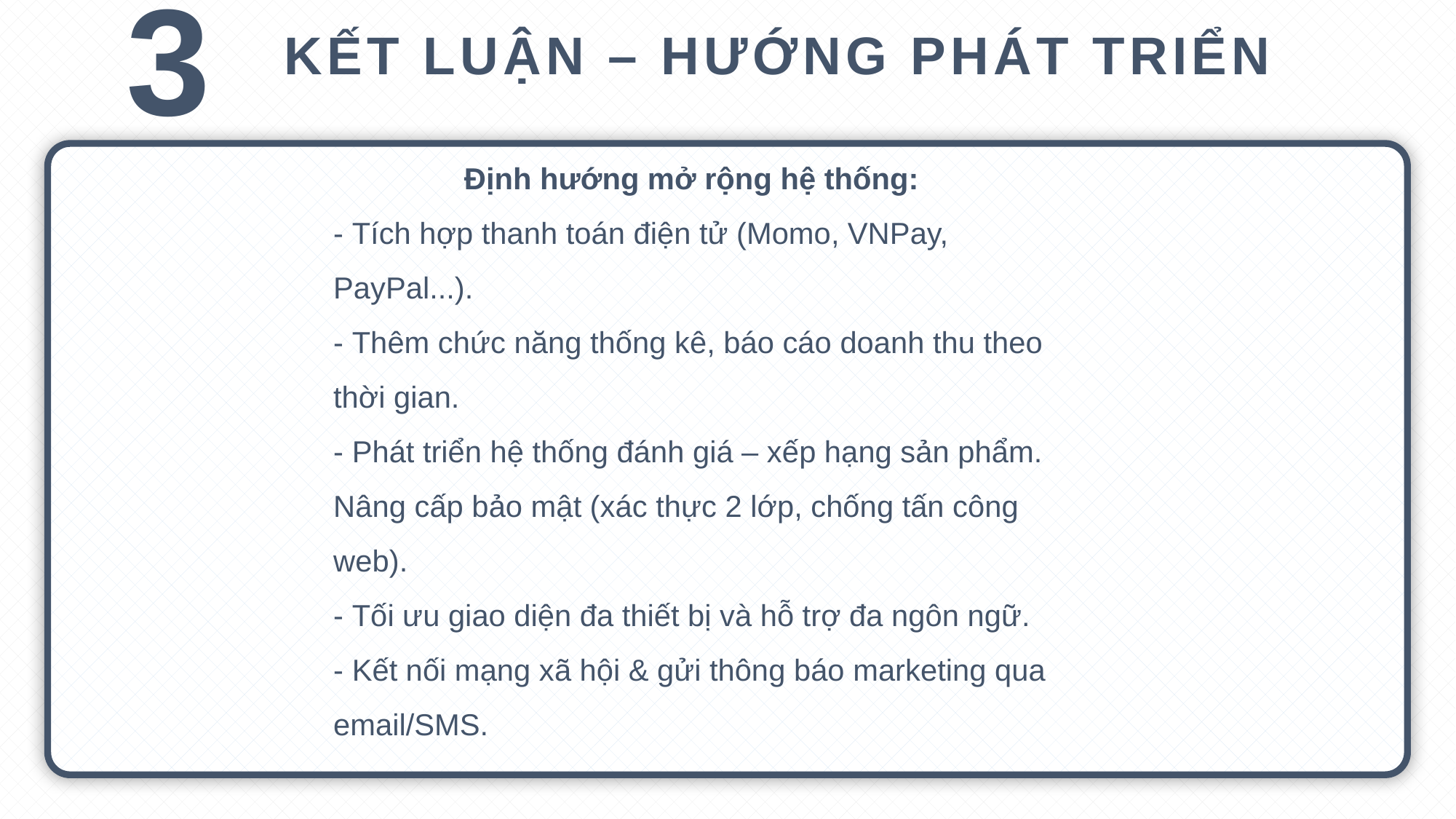

3
KẾT LUẬN – HƯỚNG PHÁT TRIỂN

Định hướng mở rộng hệ thống:
- Tích hợp thanh toán điện tử (Momo, VNPay, PayPal...).
- Thêm chức năng thống kê, báo cáo doanh thu theo thời gian.
- Phát triển hệ thống đánh giá – xếp hạng sản phẩm.
Nâng cấp bảo mật (xác thực 2 lớp, chống tấn công web).
- Tối ưu giao diện đa thiết bị và hỗ trợ đa ngôn ngữ.
- Kết nối mạng xã hội & gửi thông báo marketing qua email/SMS.